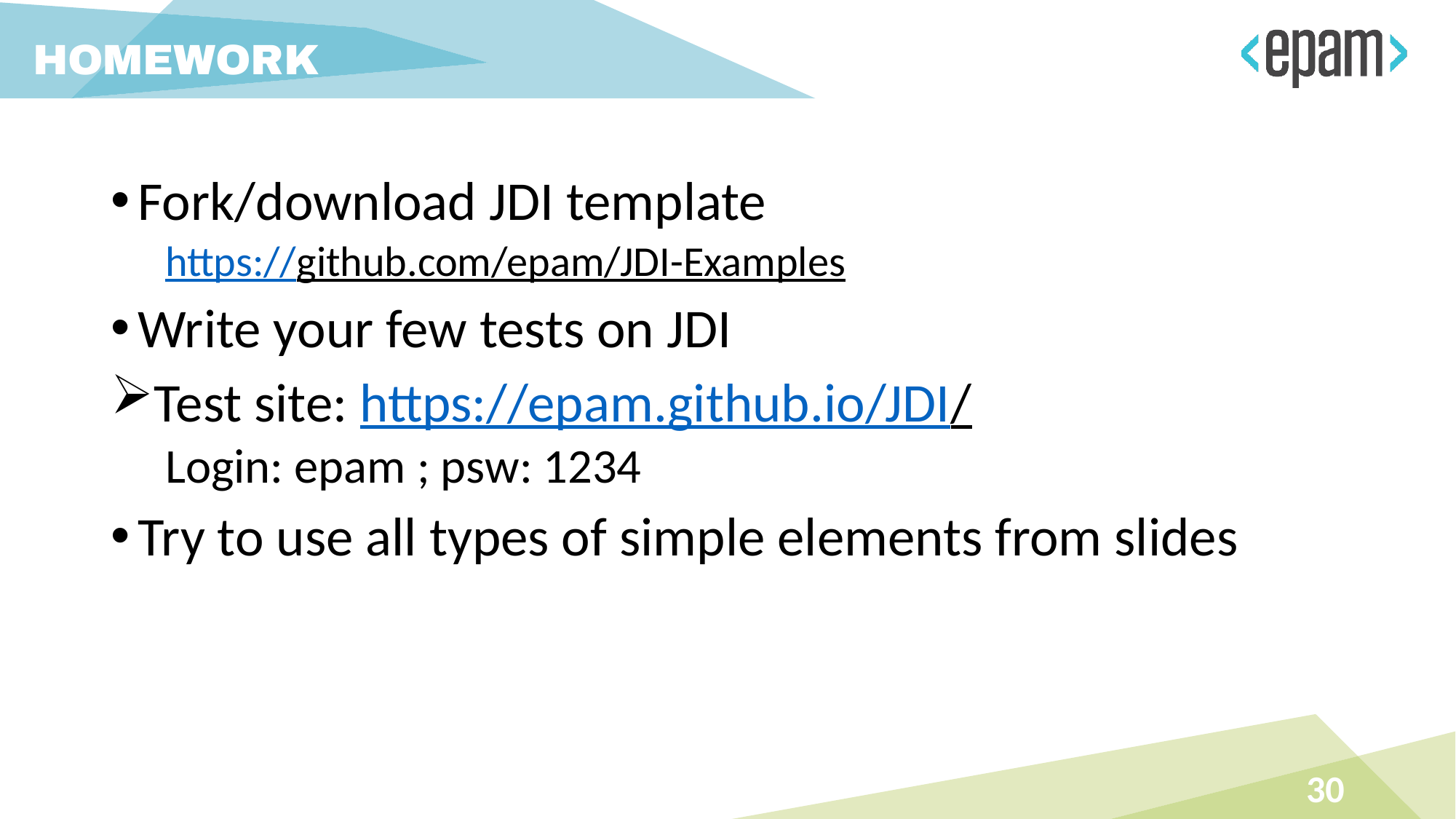

HOMEWORK
Fork/download JDI template
https://github.com/epam/JDI-Examples
Write your few tests on JDI
Test site: https://epam.github.io/JDI/
Login: epam ; psw: 1234
Try to use all types of simple elements from slides
30